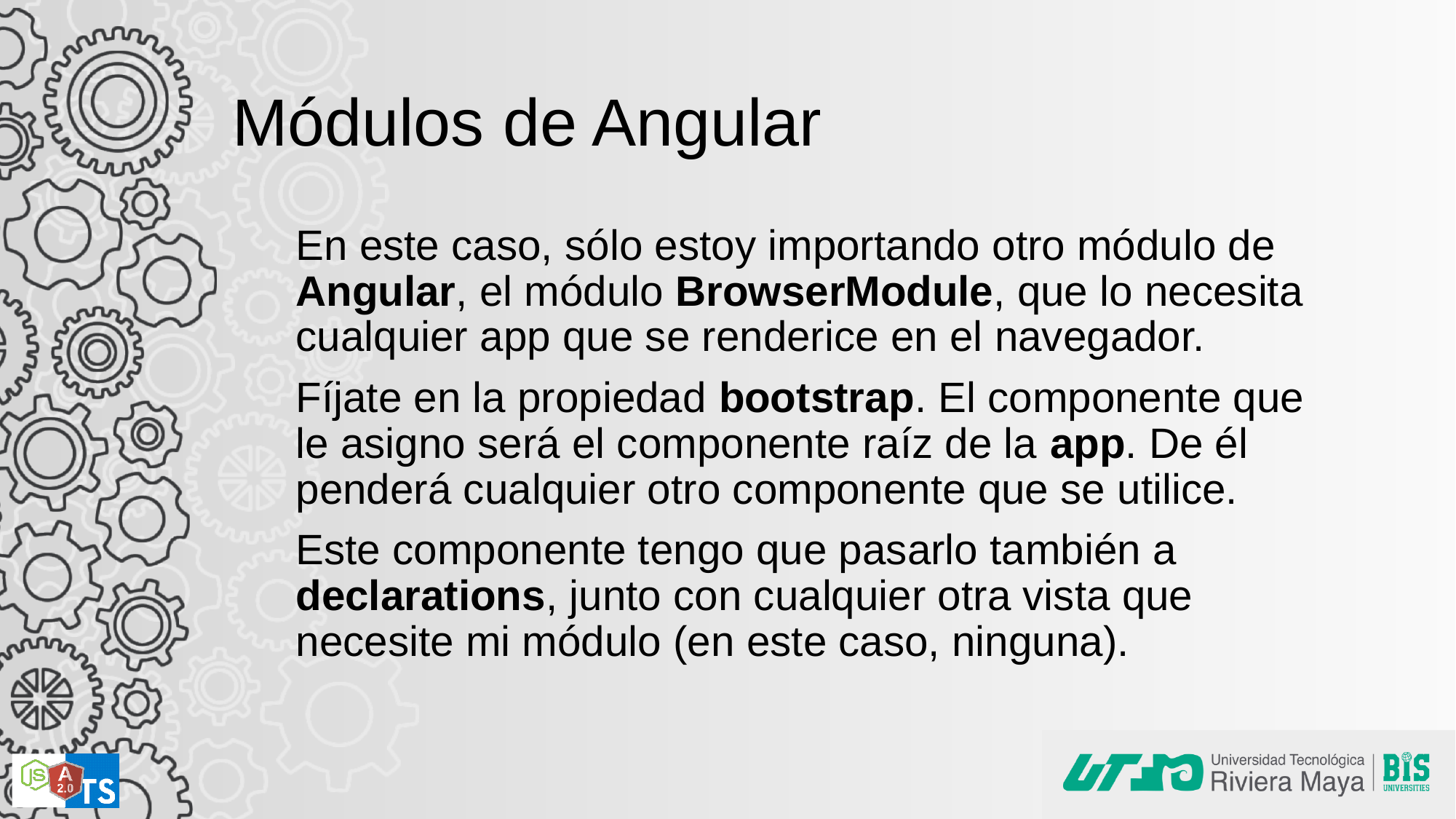

# Módulos de Angular
En este caso, sólo estoy importando otro módulo de Angular, el módulo BrowserModule, que lo necesita cualquier app que se renderice en el navegador.
Fíjate en la propiedad bootstrap. El componente que le asigno será el componente raíz de la app. De él penderá cualquier otro componente que se utilice.
Este componente tengo que pasarlo también a declarations, junto con cualquier otra vista que necesite mi módulo (en este caso, ninguna).